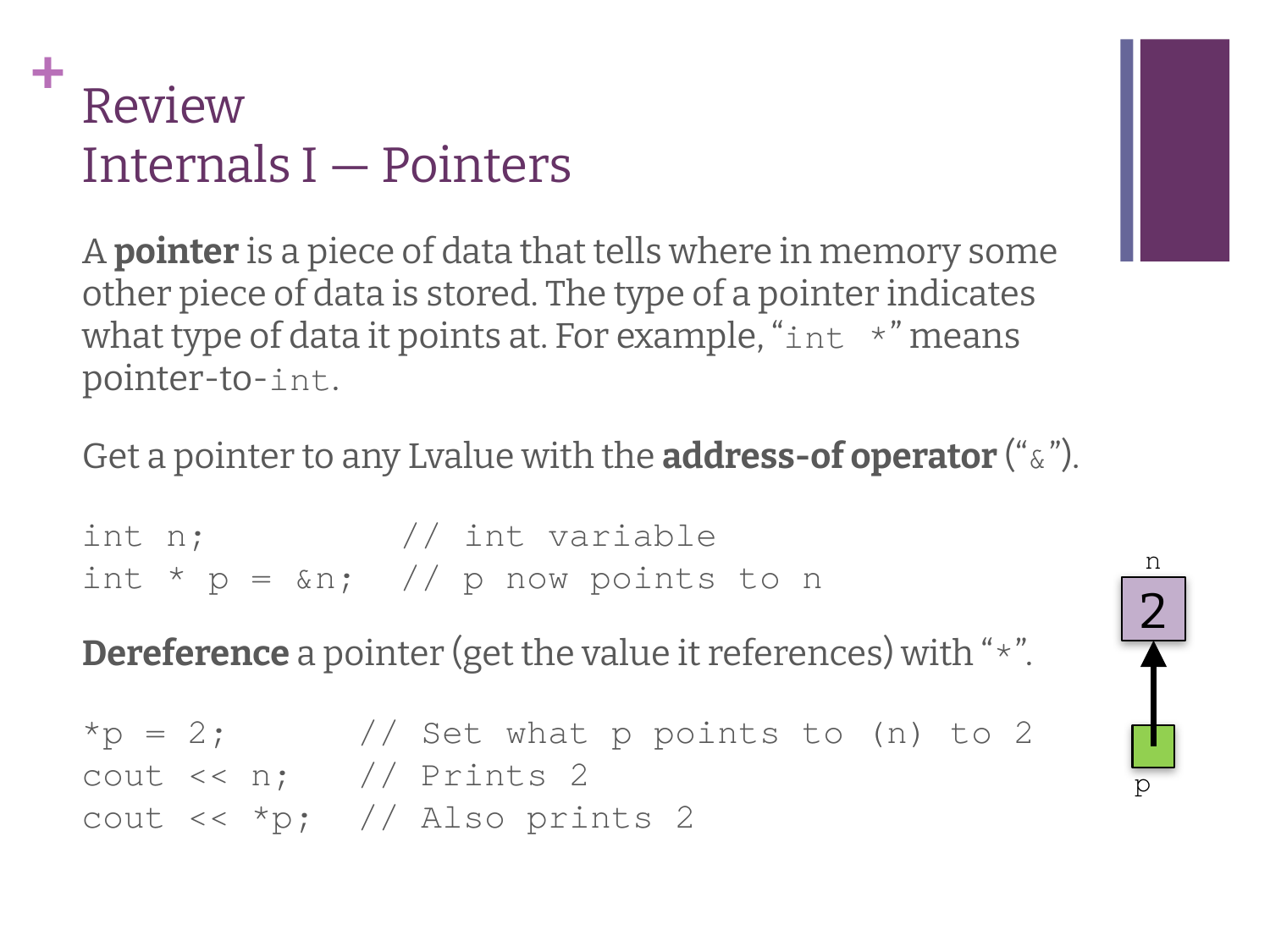

# Review Internals I — Pointers
A pointer is a piece of data that tells where in memory some  other piece of data is stored. The type of a pointer indicates  what type of data it points at. For example, “int *” means pointer-to-int.
Get a pointer to any Lvalue with the address-of operator (“&”).
int n;         // int variable
int * p = &n;  // p now points to n
Dereference a pointer (get the value it references) with “*”.
*p = 2;      // Set what p points to (n) to 2
cout << n;   // Prints 2
cout << *p;  // Also prints 2
n
2

p